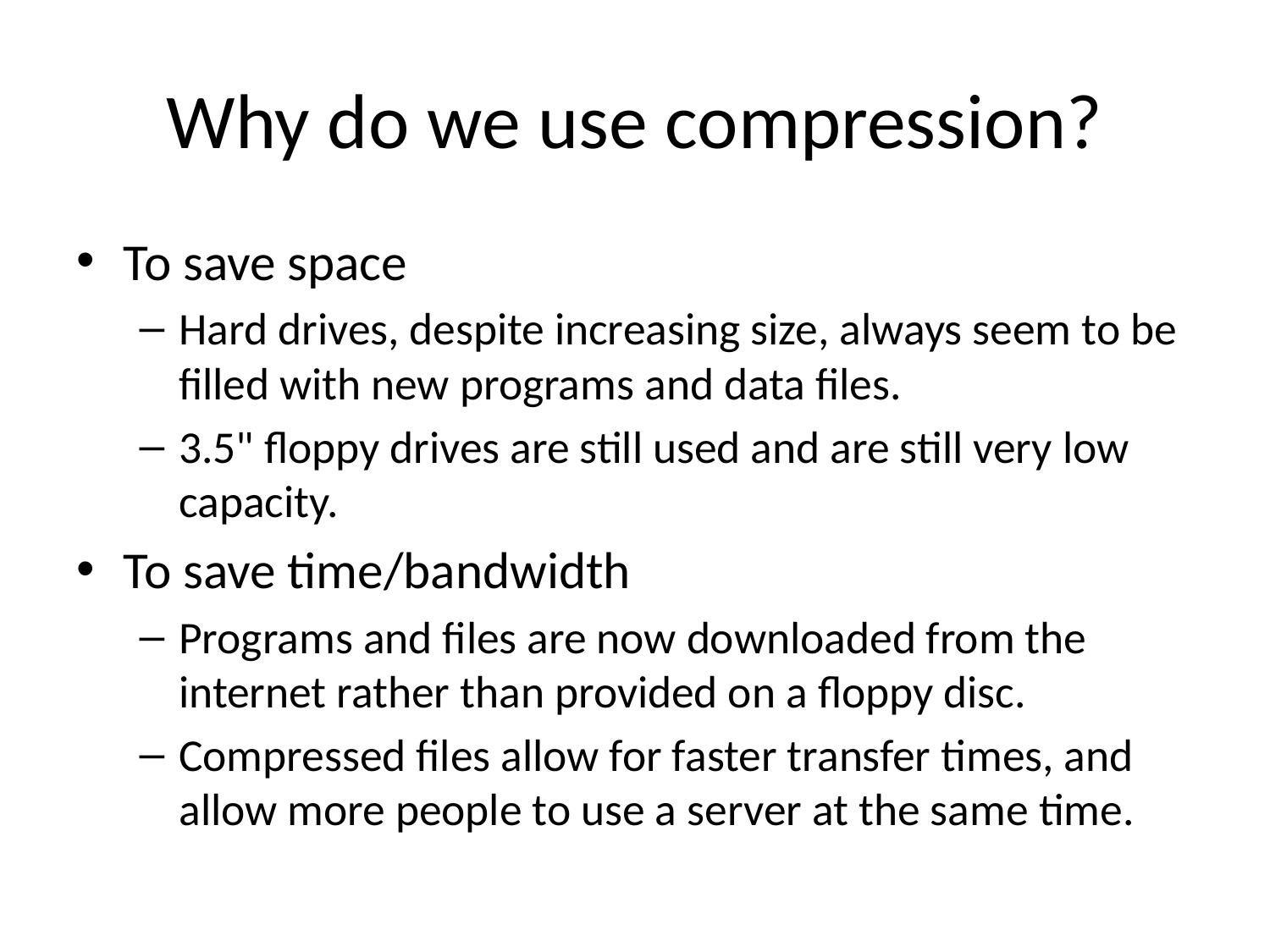

# Why do we use compression?
To save space
Hard drives, despite increasing size, always seem to be filled with new programs and data files.
3.5" floppy drives are still used and are still very low capacity.
To save time/bandwidth
Programs and files are now downloaded from the internet rather than provided on a floppy disc.
Compressed files allow for faster transfer times, and allow more people to use a server at the same time.